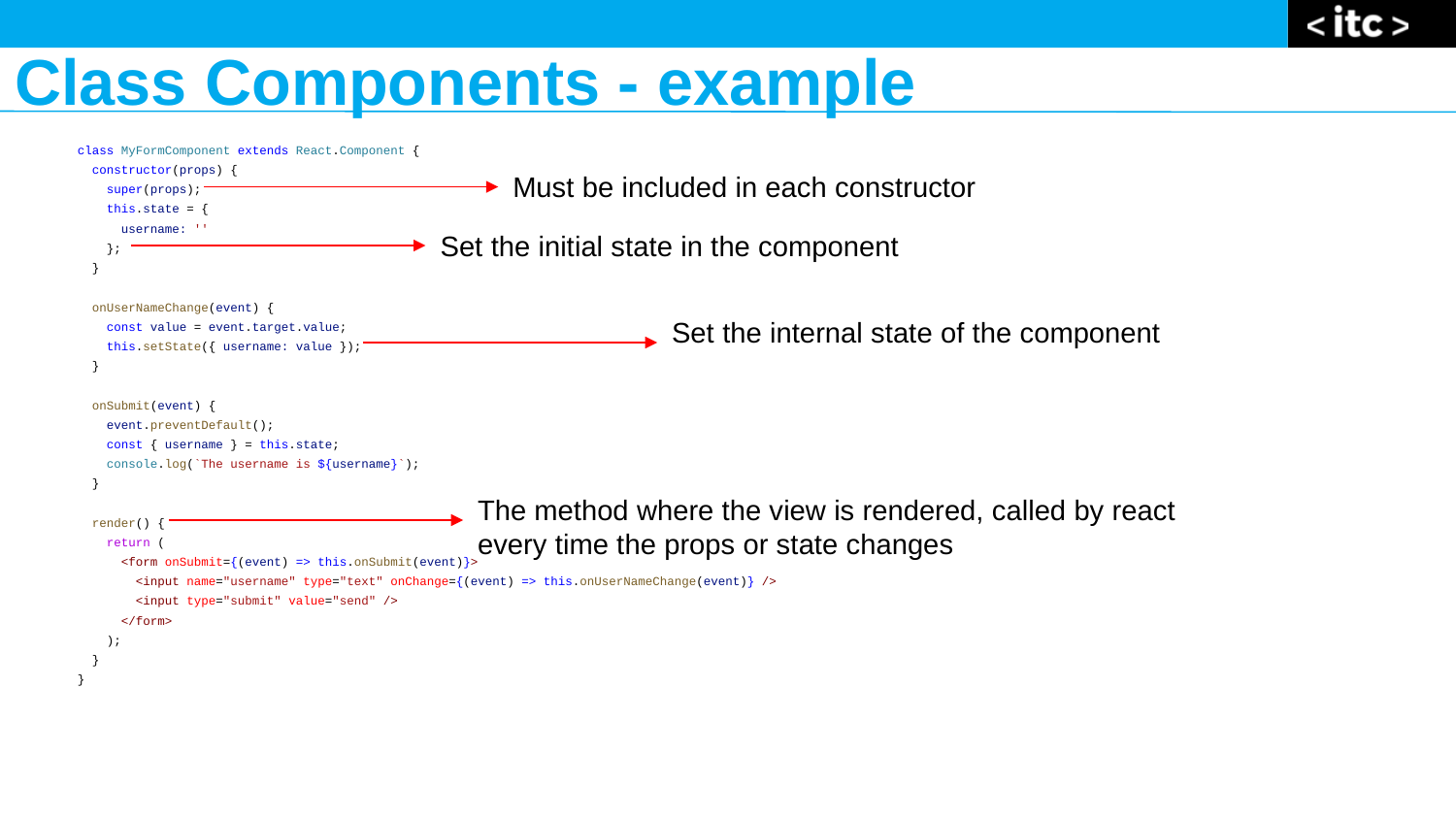

Class Components - example
class MyFormComponent extends React.Component {
  constructor(props) {
    super(props);
    this.state = {
      username: ''
    };
  }

  onUserNameChange(event) {
    const value = event.target.value;
    this.setState({ username: value });
  }

  onSubmit(event) {
    event.preventDefault();
    const { username } = this.state;
    console.log(`The username is ${username}`);
  }

  render() {
    return (
      <form onSubmit={(event) => this.onSubmit(event)}>
        <input name="username" type="text" onChange={(event) => this.onUserNameChange(event)} />
        <input type="submit" value="send" />
      </form>
    );
  }
}

Must be included in each constructor
Set the initial state in the component
Set the internal state of the component
The method where the view is rendered, called by react every time the props or state changes